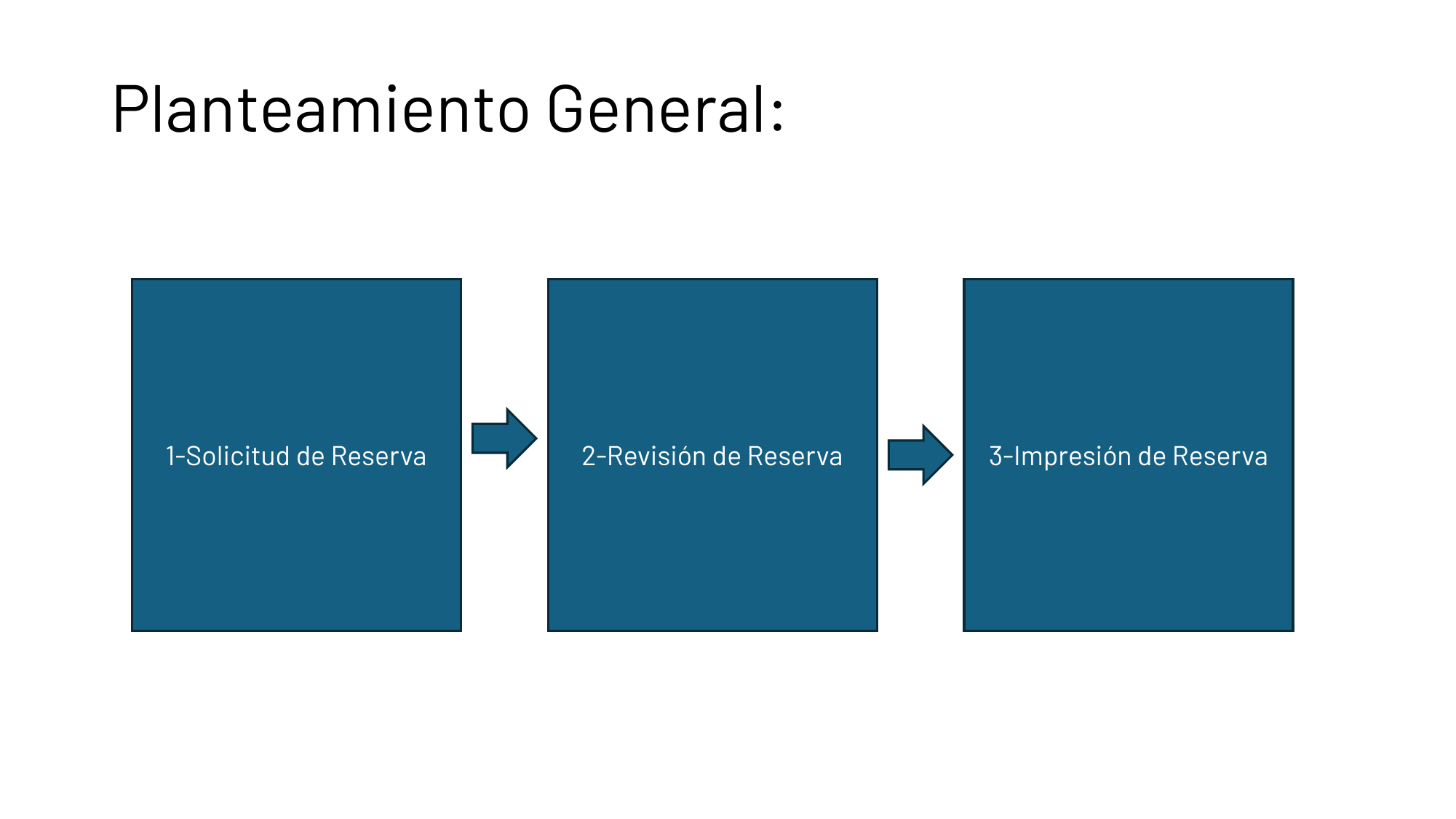

# Planteamiento General:
1-Solicitud de Reserva
2-Revisión de Reserva
3-Impresión de Reserva